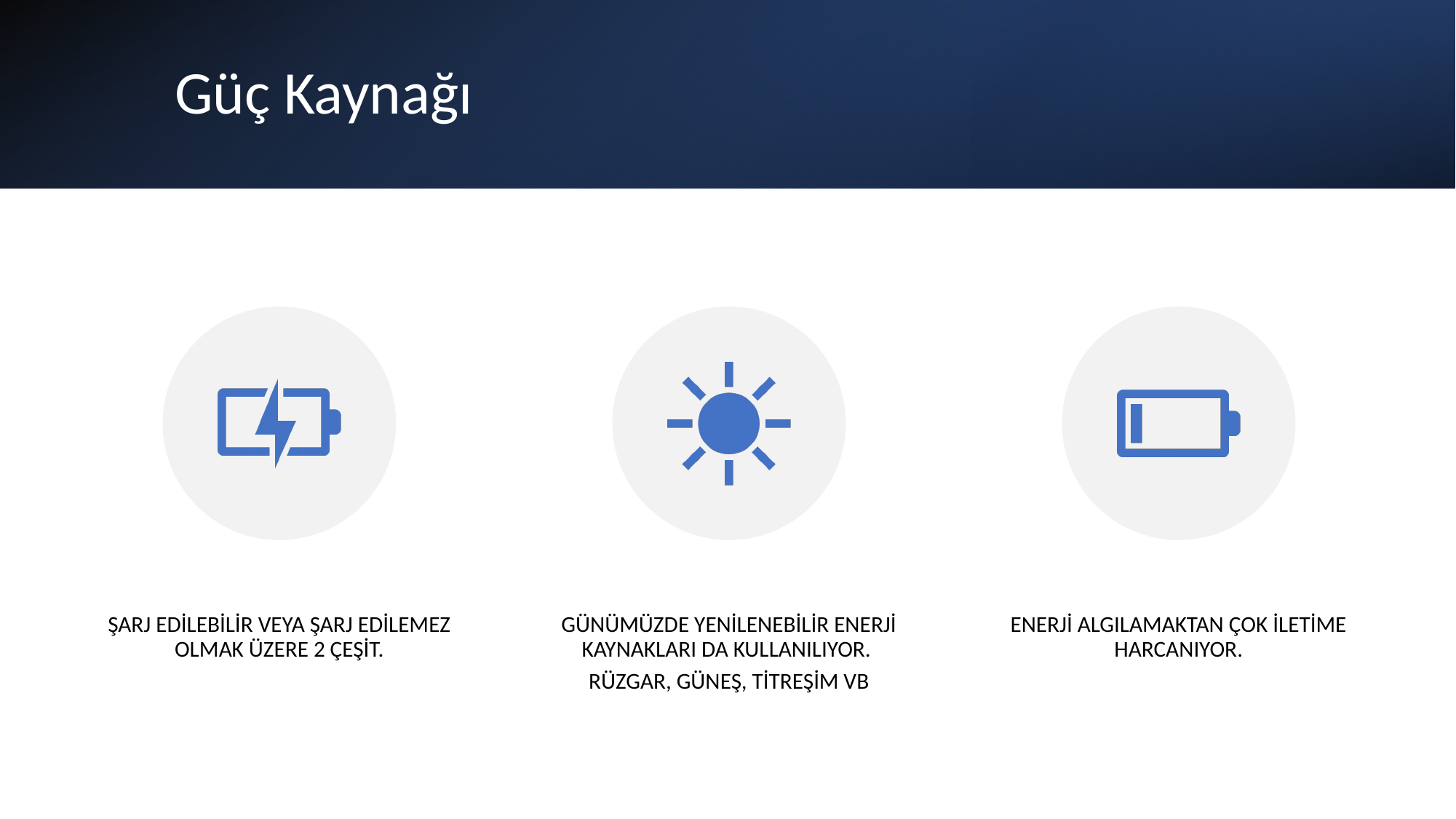

# Güç Kaynağı
Şarj edilebilir veya şarj edilemez olmak üzere 2 çeşit.
Günümüzde yenilenebilir enerji kaynakları da kullanılıyor.
Rüzgar, güneş, titreşim vb
Enerji algılamaktan çok iletime harcanıyor.